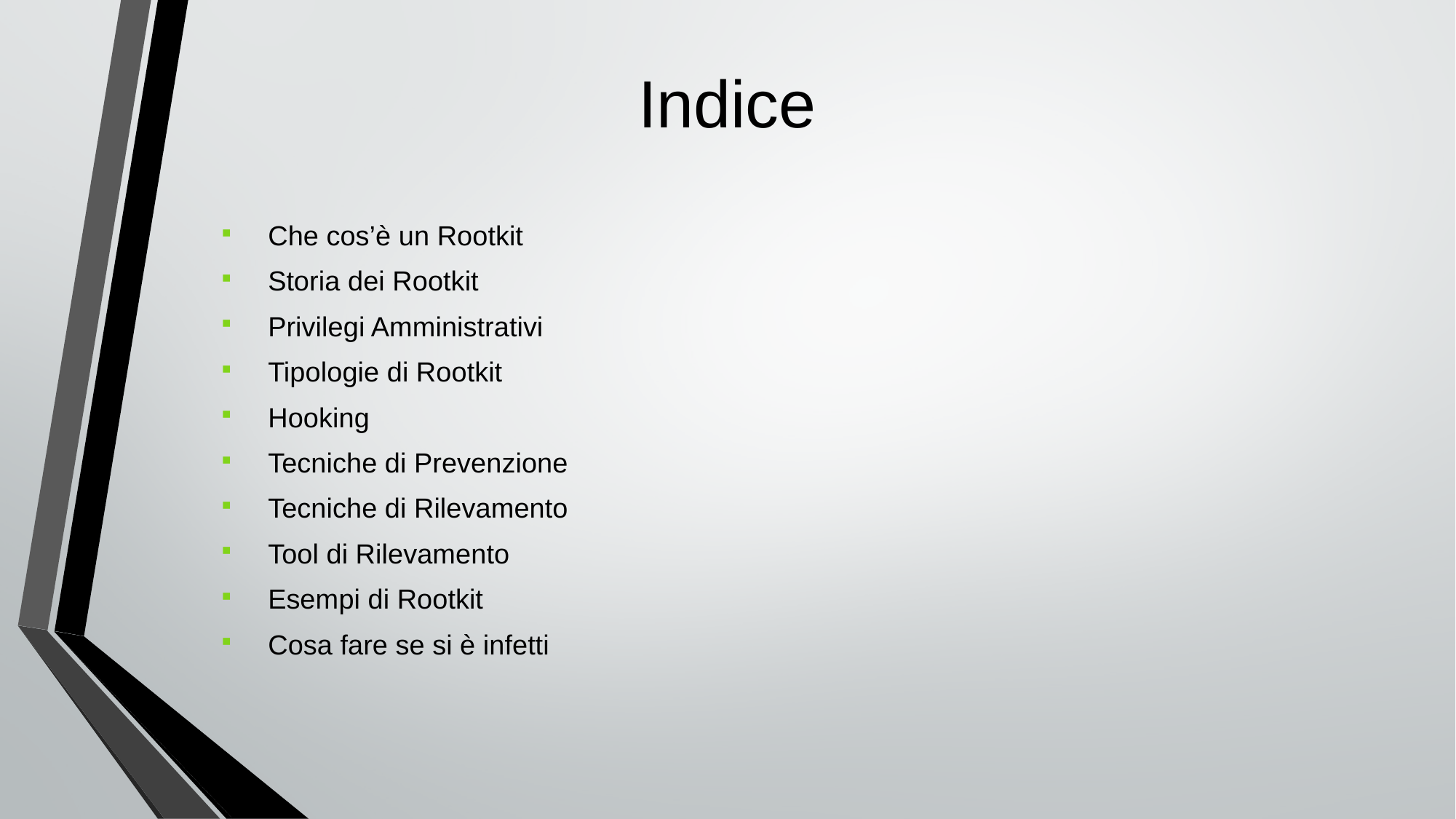

Indice

Che cos’è un Rootkit
Storia dei Rootkit
Privilegi Amministrativi
Tipologie di Rootkit
Hooking
Tecniche di Prevenzione
Tecniche di Rilevamento
Tool di Rilevamento
Esempi di Rootkit
Cosa fare se si è infetti